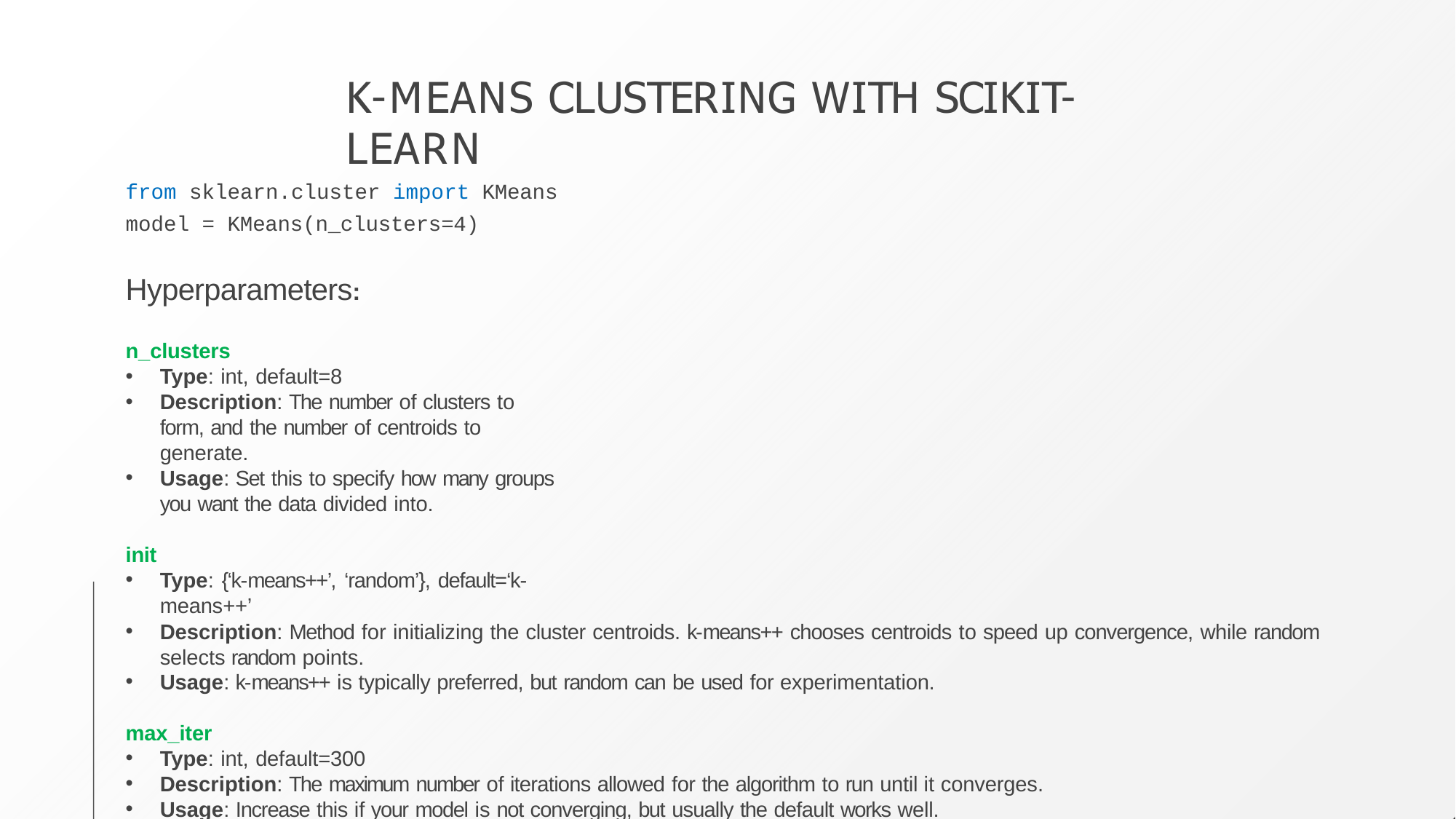

# K-MEANS CLUSTERING WITH SCIKIT-LEARN
from sklearn.cluster import KMeans model = KMeans(n_clusters=4)

Hyperparameters:
n_clusters
Type: int, default=8
Description: The number of clusters to form, and the number of centroids to generate.
Usage: Set this to specify how many groups you want the data divided into.
init
Type: {‘k-means++’, ‘random’}, default=‘k-means++’
Description: Method for initializing the cluster centroids. k-means++ chooses centroids to speed up convergence, while random selects random points.
Usage: k-means++ is typically preferred, but random can be used for experimentation.
max_iter
Type: int, default=300
Description: The maximum number of iterations allowed for the algorithm to run until it converges.
Usage: Increase this if your model is not converging, but usually the default works well.